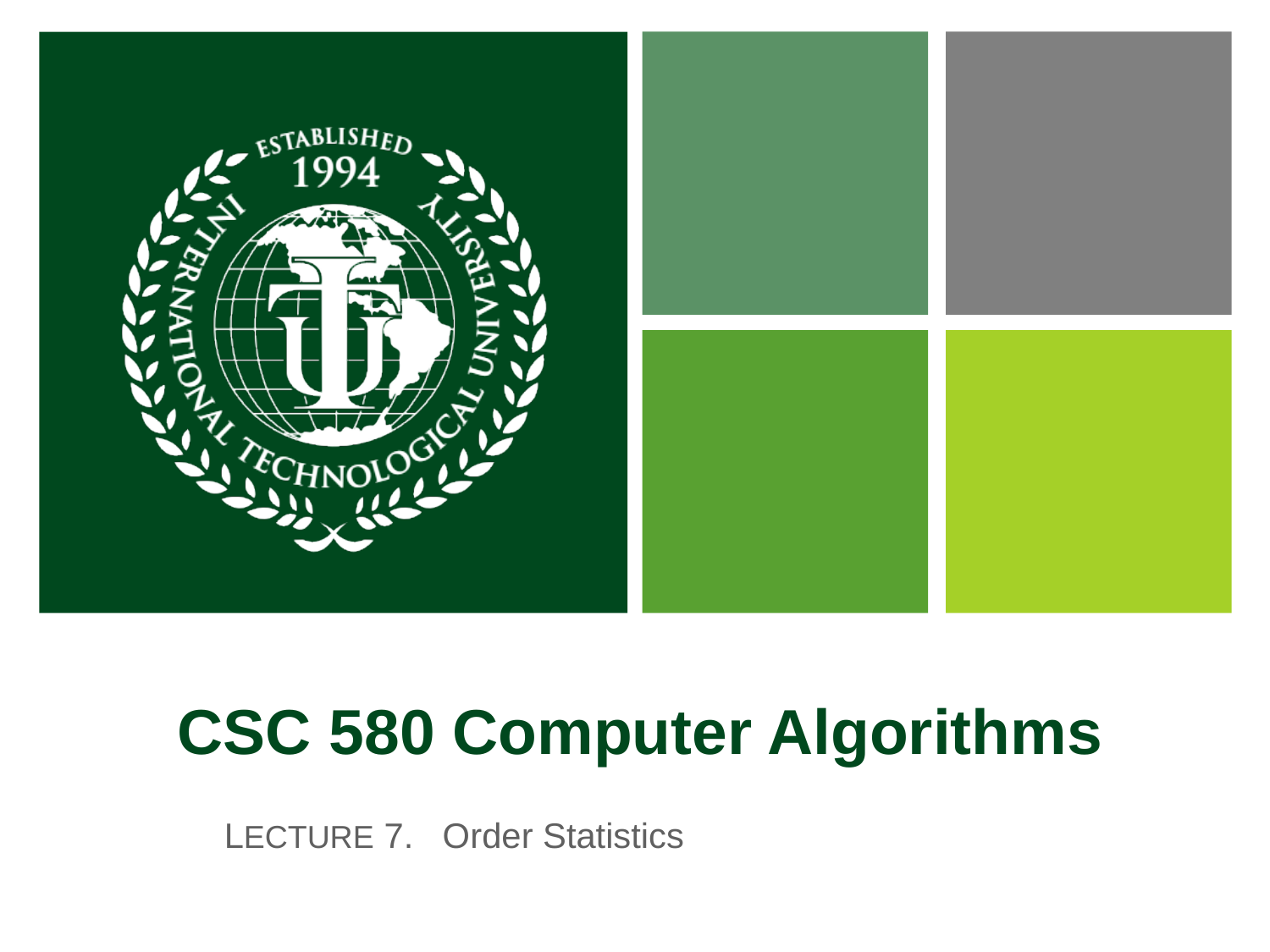

# CSC 580 Computer Algorithms
LECTURE 7.   Order Statistics